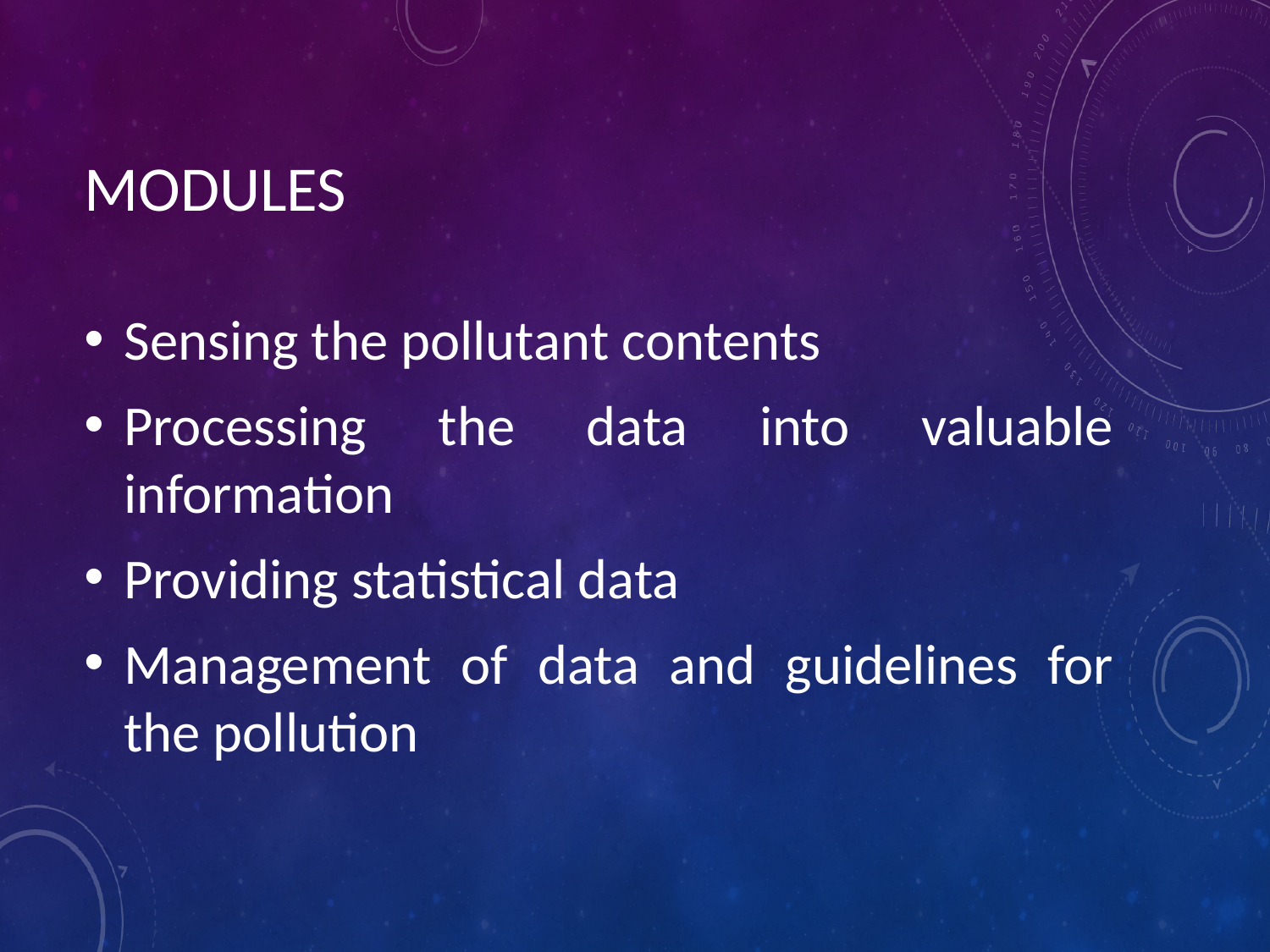

# modules
Sensing the pollutant contents
Processing the data into valuable information
Providing statistical data
Management of data and guidelines for the pollution